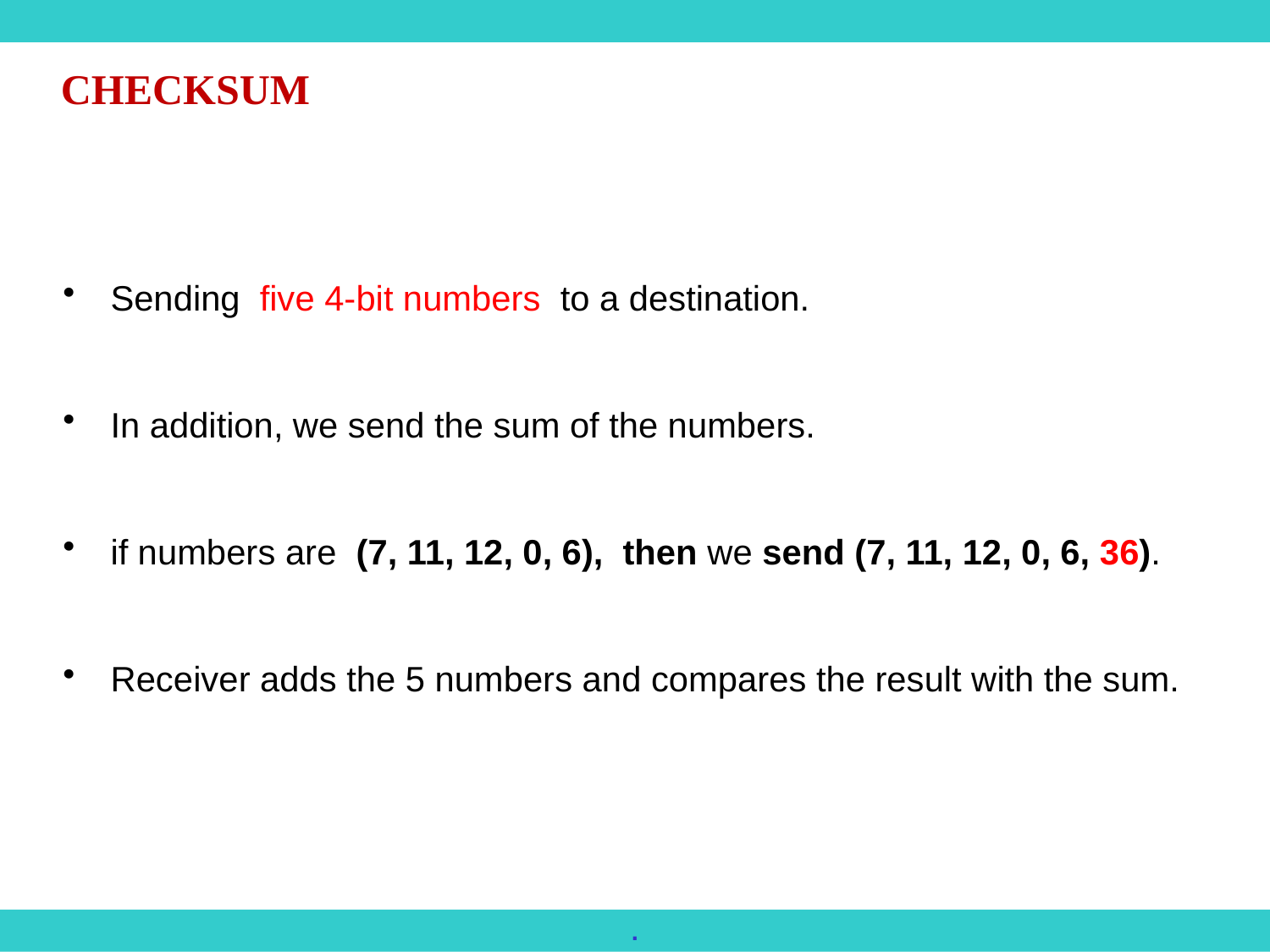

CHECKSUM
Sending  five 4-bit numbers  to a destination.

In addition, we send the sum of the numbers.

if numbers are  (7, 11, 12, 0, 6),  then we send (7, 11, 12, 0, 6, 36).

Receiver adds the 5 numbers and compares the result with the sum.
.